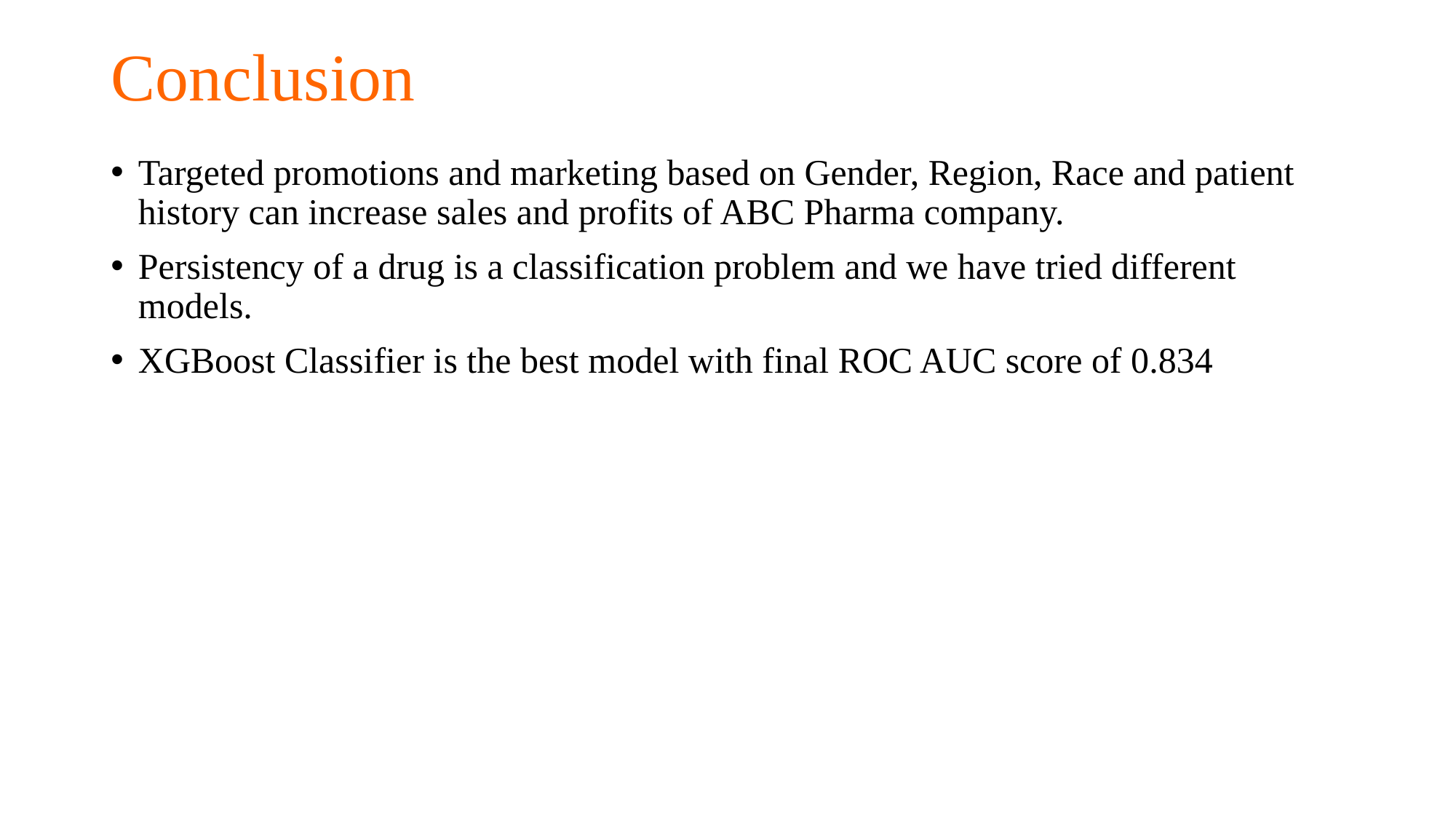

# Conclusion
Targeted promotions and marketing based on Gender, Region, Race and patient history can increase sales and profits of ABC Pharma company.
Persistency of a drug is a classification problem and we have tried different models.
XGBoost Classifier is the best model with final ROC AUC score of 0.834